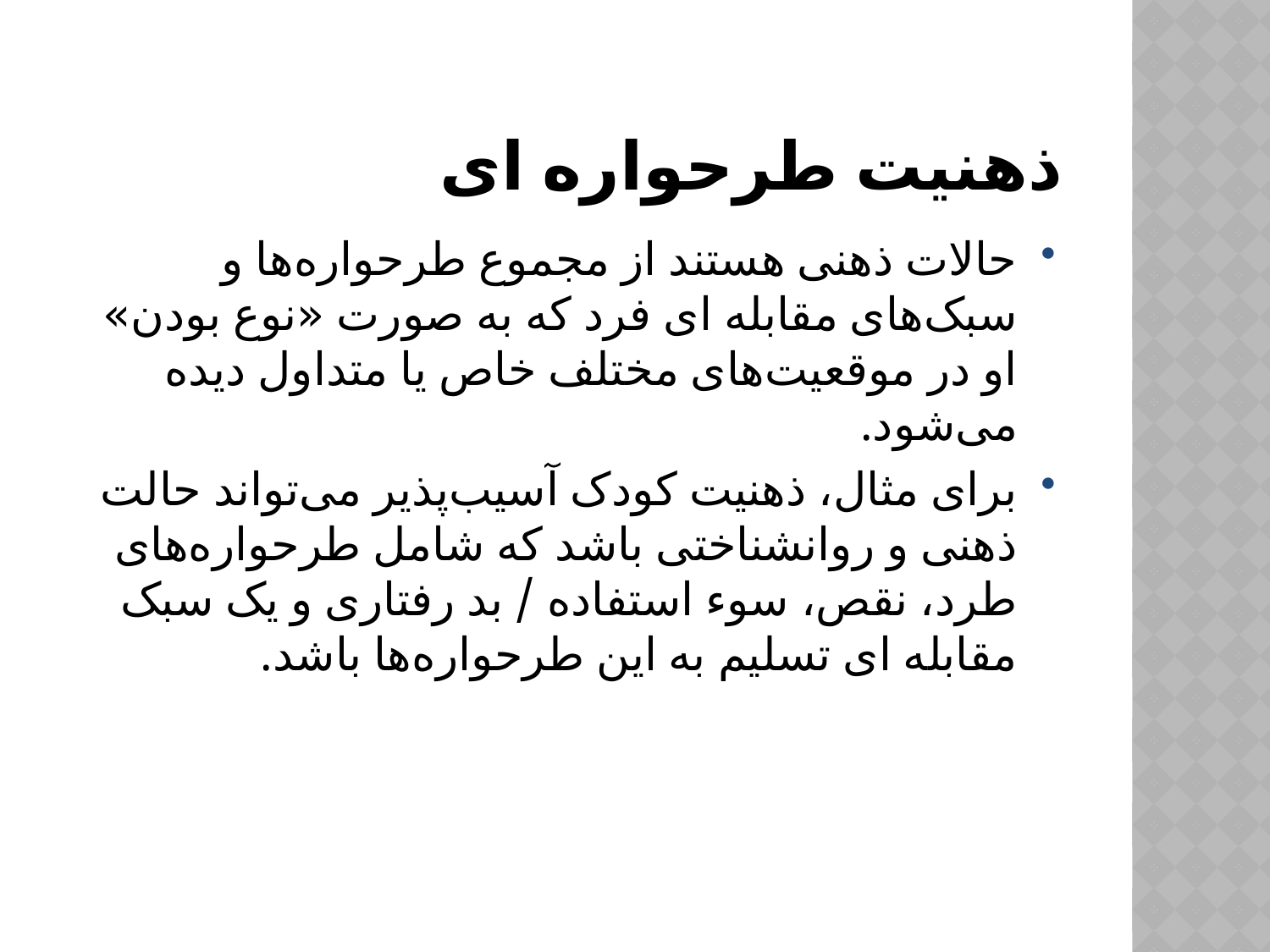

# ذهنیت طرحواره ای
حالات ذهنی هستند از مجموع طرحواره‌ها و سبک‌های مقابله ای فرد که به صورت «نوع بودن» او در موقعیت‌های مختلف خاص یا متداول دیده می‌شود.
برای مثال، ذهنیت کودک آسیب‌پذیر می‌تواند حالت ذهنی و روانشناختی باشد که شامل طرحواره‌های طرد، نقص، سوء استفاده / بد رفتاری و یک سبک مقابله ای تسلیم به این طرحواره‌ها باشد.